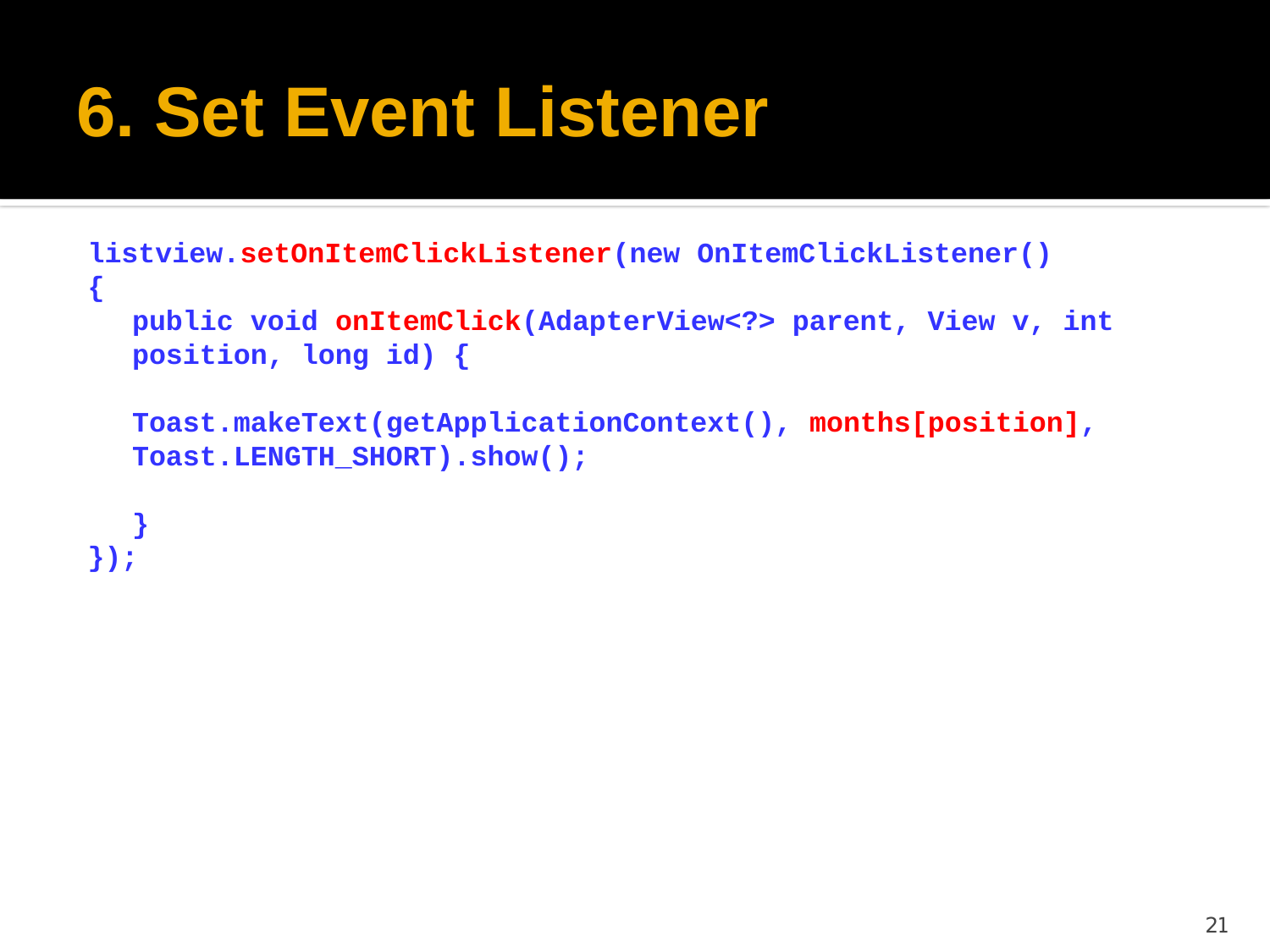

# 6. Set Event Listener
listview.setOnItemClickListener(new OnItemClickListener()
{
	public void onItemClick(AdapterView<?> parent, View v, int position, long id) {
	Toast.makeText(getApplicationContext(), months[position], Toast.LENGTH_SHORT).show();
	}
});
21